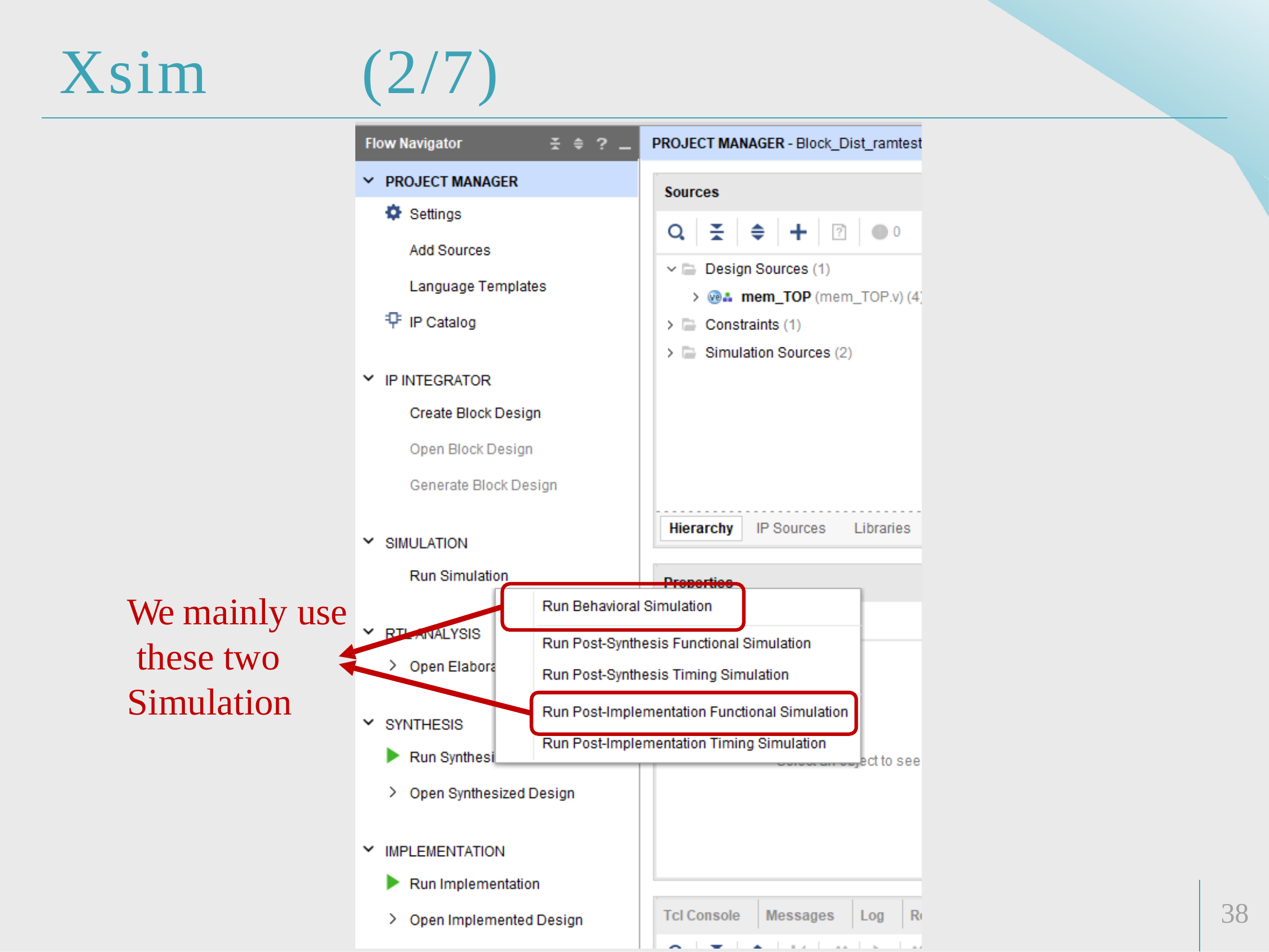

# Xsim
(2/7)

We mainly use  these two  Simulation

38